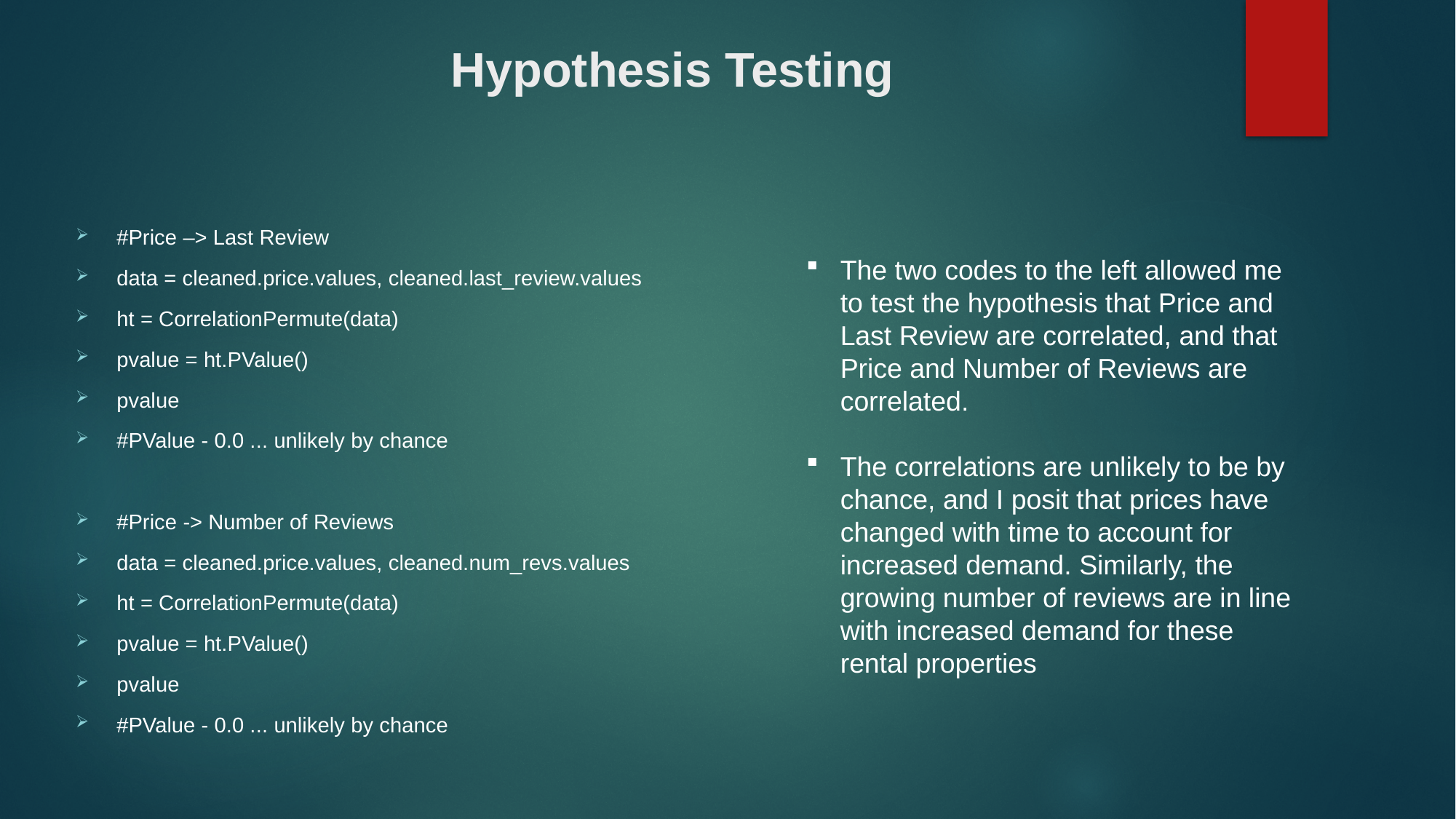

# Hypothesis Testing
#Price –> Last Review
data = cleaned.price.values, cleaned.last_review.values
ht = CorrelationPermute(data)
pvalue = ht.PValue()
pvalue
#PValue - 0.0 ... unlikely by chance

#Price -> Number of Reviews
data = cleaned.price.values, cleaned.num_revs.values
ht = CorrelationPermute(data)
pvalue = ht.PValue()
pvalue
#PValue - 0.0 ... unlikely by chance
The two codes to the left allowed me to test the hypothesis that Price and Last Review are correlated, and that Price and Number of Reviews are correlated.

The correlations are unlikely to be by chance, and I posit that prices have changed with time to account for increased demand. Similarly, the growing number of reviews are in line with increased demand for these rental properties